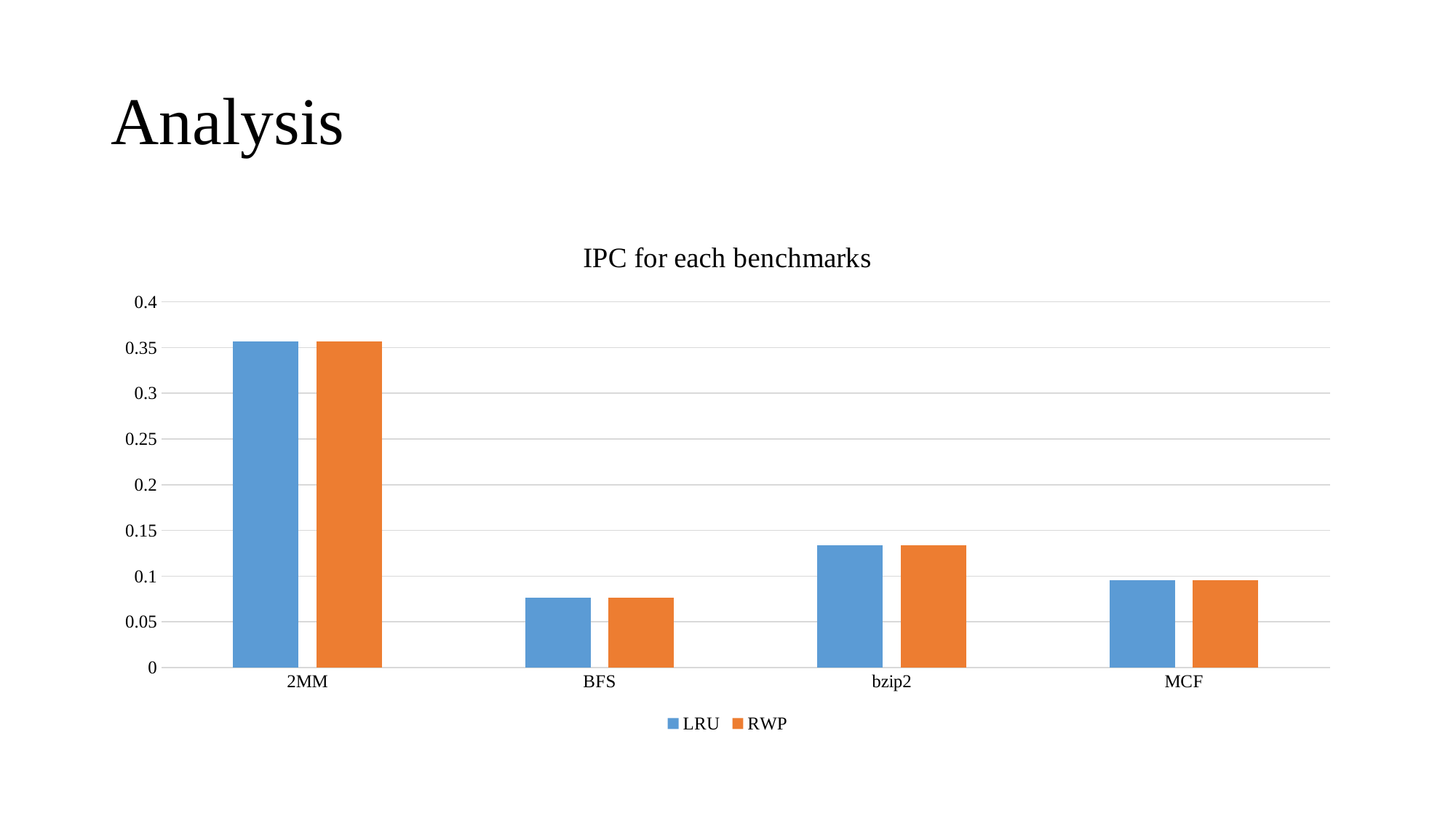

# Analysis

### Chart: IPC for each benchmarks

| Category | LRU | RWP |
|---|---|---|
| 2MM | 0.35656 | 0.35656 |
| BFS | 0.076557 | 0.076557 |
| bzip2 | 0.13375 | 0.13375 |
| MCF | 0.09538 | 0.09538 |